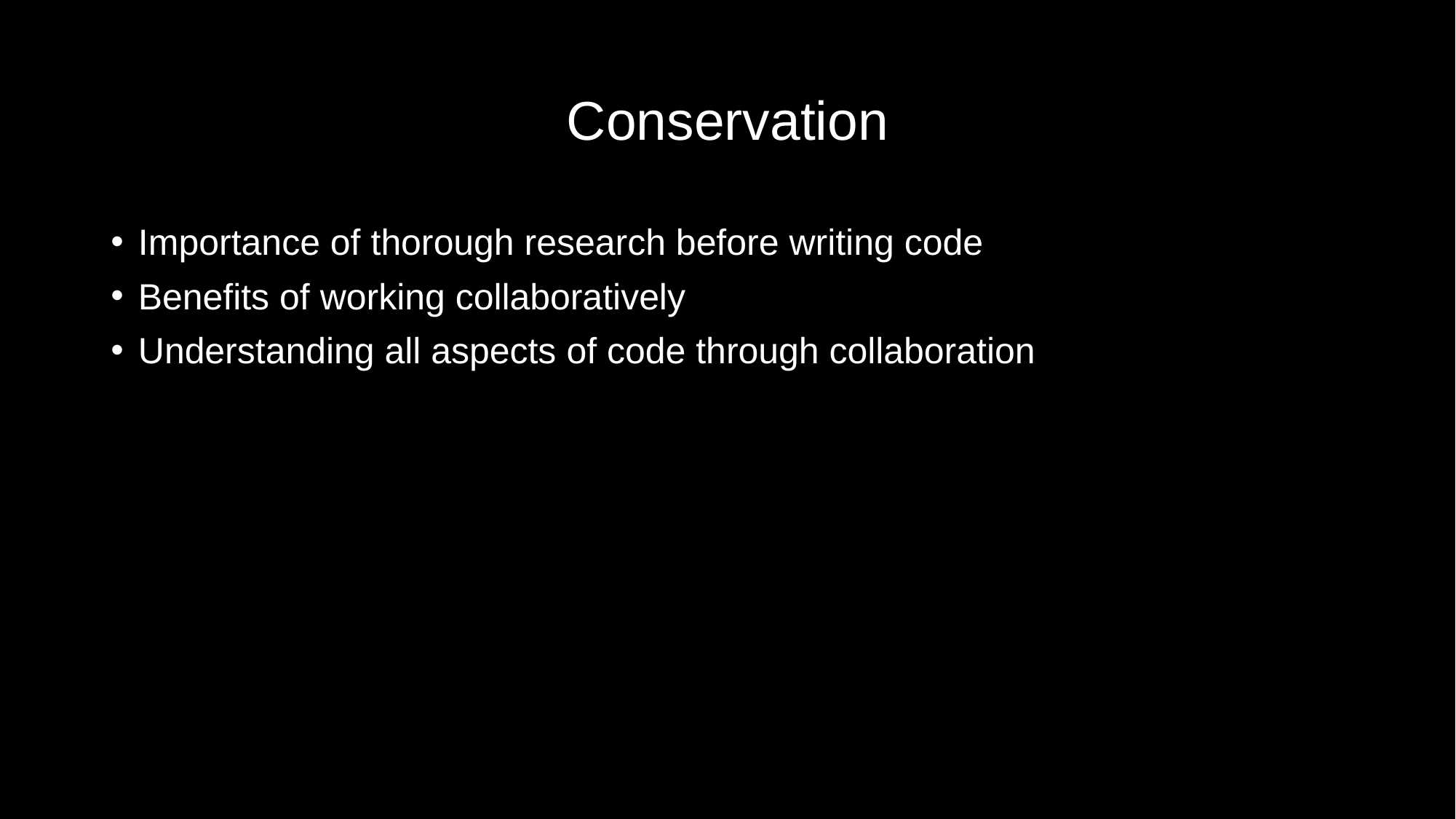

# Conservation
Importance of thorough research before writing code
Benefits of working collaboratively
Understanding all aspects of code through collaboration